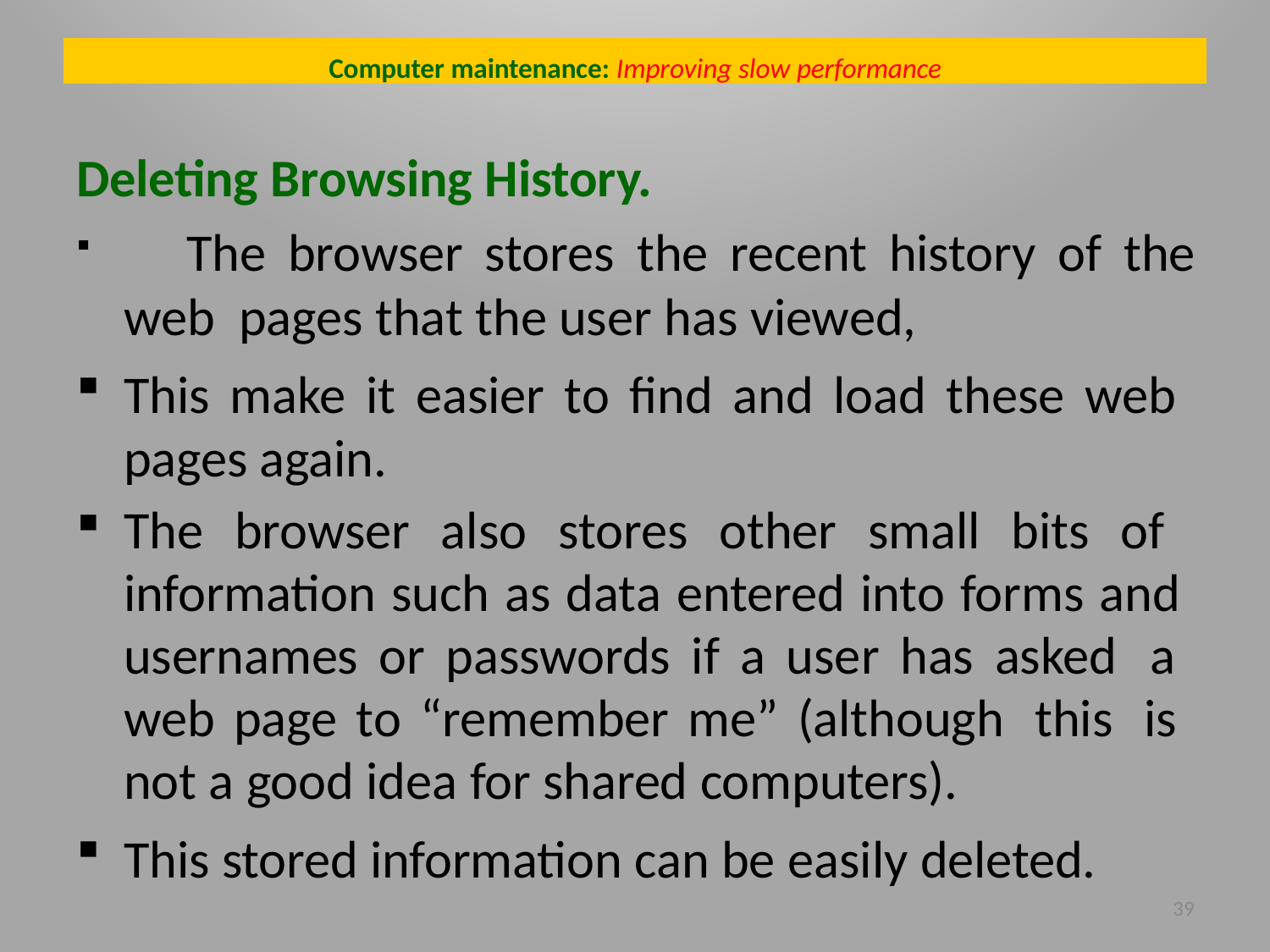

Computer maintenance: Improving slow performance
# Deleting Browsing History.
	The browser stores the recent history of the web  pages that the user has viewed,
This make it easier to find and load these web  pages again.
The browser also stores other small bits of  information such as data entered into forms and  usernames or passwords if a user has asked a  web page to “remember me” (although this is  not a good idea for shared computers).
This stored information can be easily deleted.
39